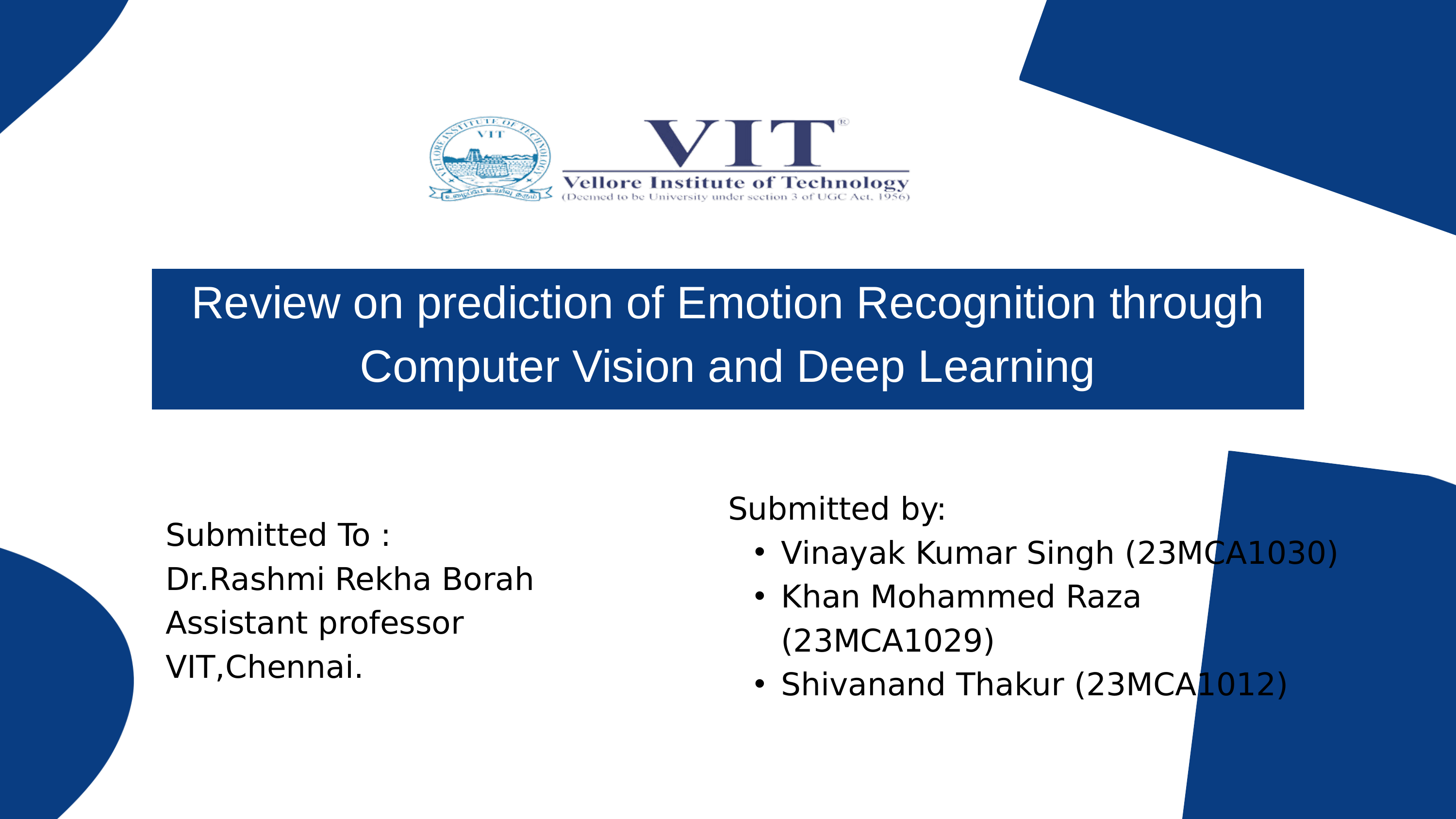

Review on prediction of Emotion Recognition through Computer Vision and Deep Learning
Submitted by:
Vinayak Kumar Singh (23MCA1030)
Khan Mohammed Raza (23MCA1029)
Shivanand Thakur (23MCA1012)

Submitted To :
Dr.Rashmi Rekha Borah
Assistant professor VIT,Chennai.